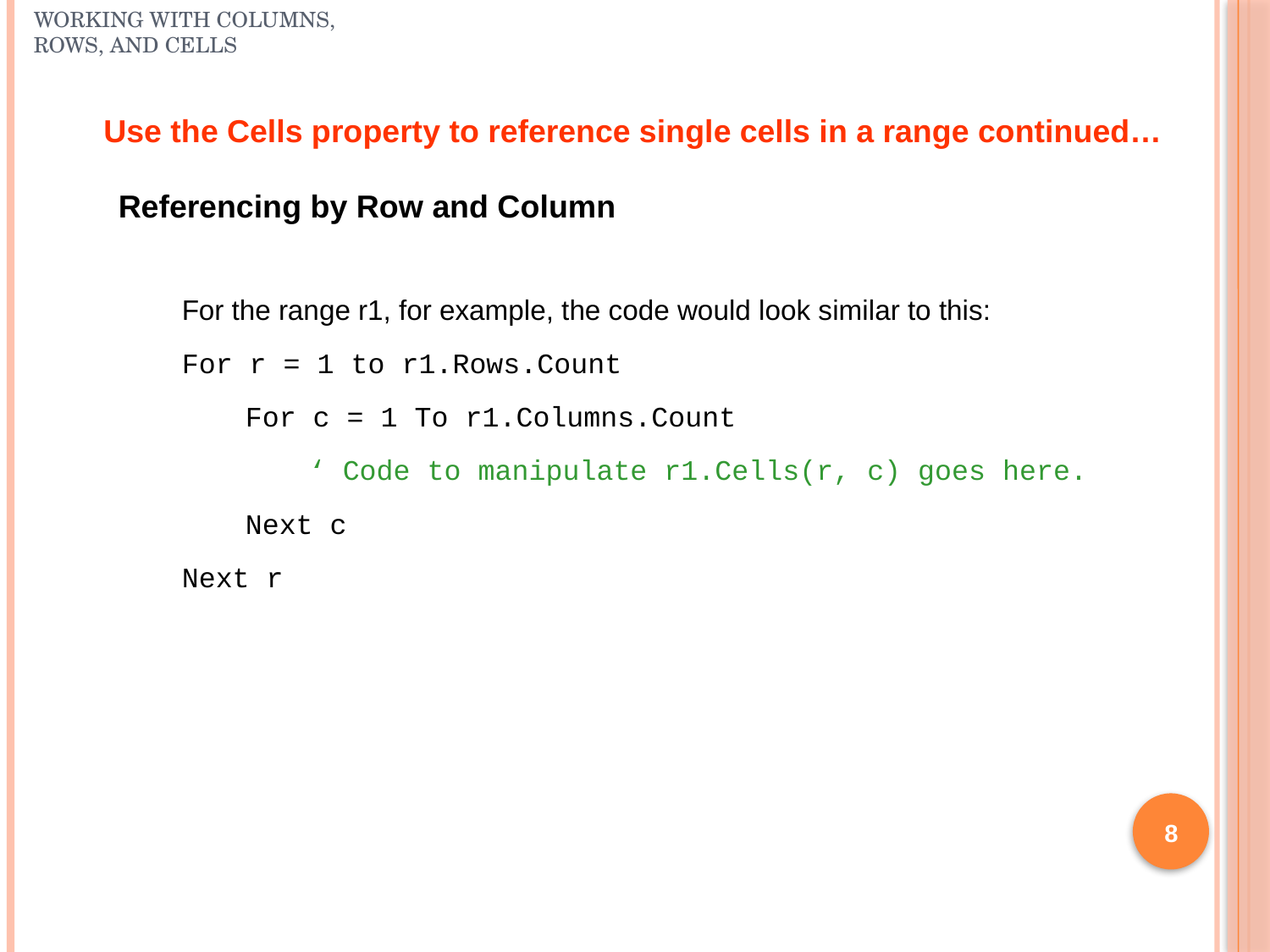

# Working with Columns, Rows, and Cells
Use the Cells property to reference single cells in a range continued…
Referencing by Row and Column

For the range r1, for example, the code would look similar to this:
For r = 1 to r1.Rows.Count
For c = 1 To r1.Columns.Count
‘ Code to manipulate r1.Cells(r, c) goes here.
Next c
Next r

8